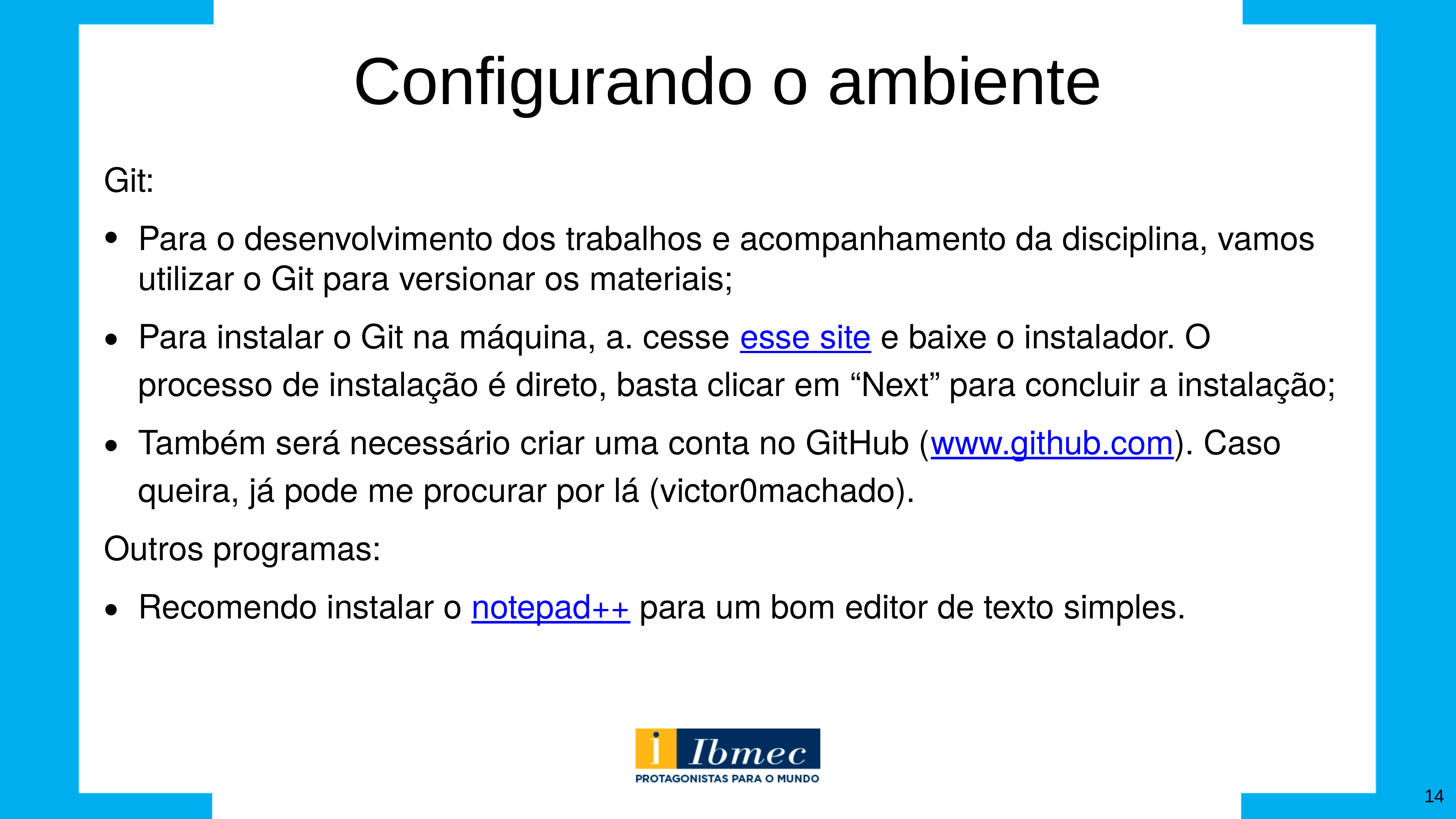

# Configurando o ambiente
Git:
Para o desenvolvimento dos trabalhos e acompanhamento da disciplina, vamos utilizar o Git para versionar os materiais;
Para instalar o Git na máquina, a. cesse esse site e baixe o instalador. O processo de instalação é direto, basta clicar em “Next” para concluir a instalação;
Também será necessário criar uma conta no GitHub (www.github.com). Caso queira, já pode me procurar por lá (victor0machado).
Outros programas:
Recomendo instalar o notepad++ para um bom editor de texto simples.
14